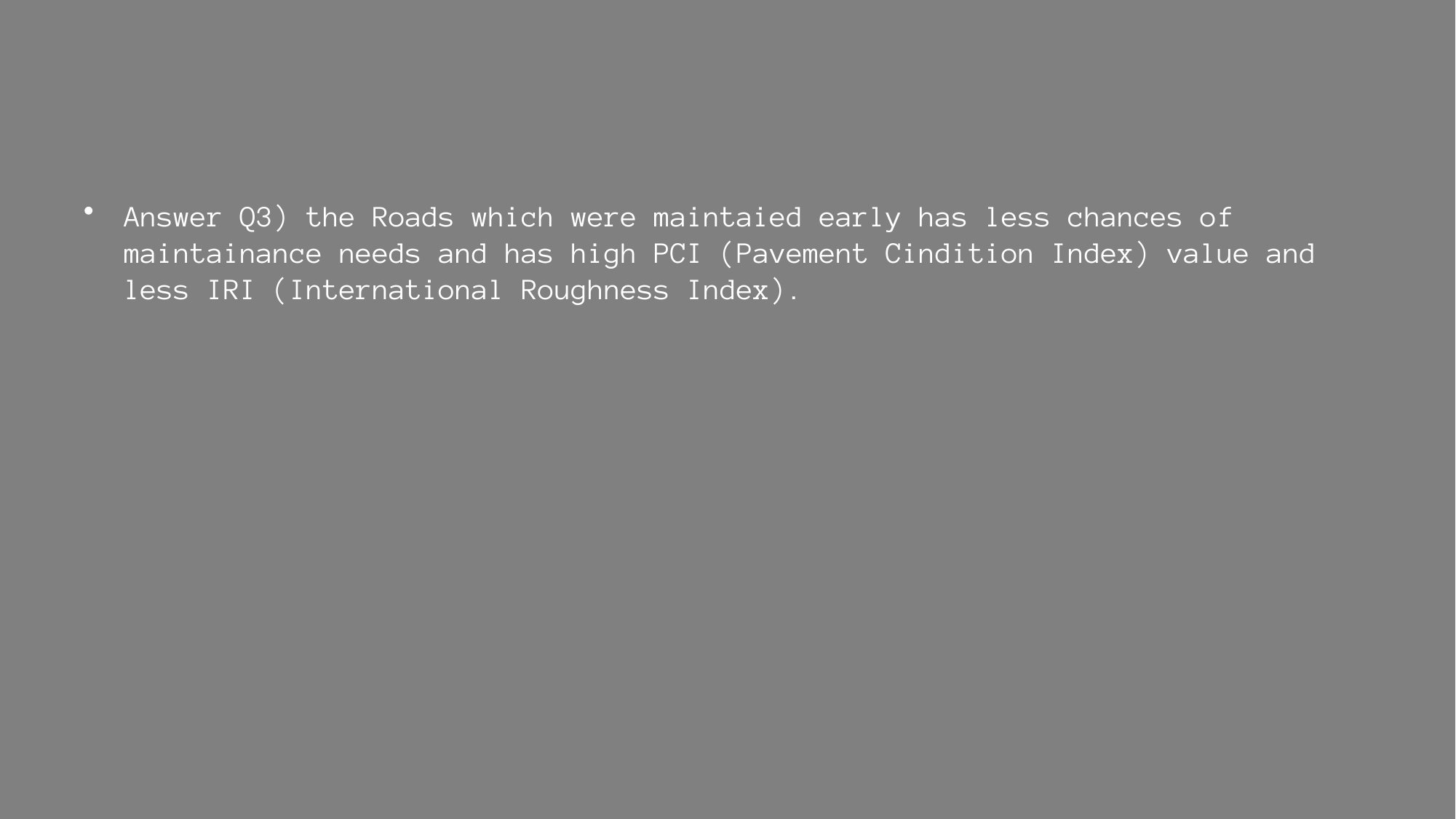

#
Answer Q3) the Roads which were maintaied early has less chances of maintainance needs and has high PCI (Pavement Cindition Index) value and less IRI (International Roughness Index).